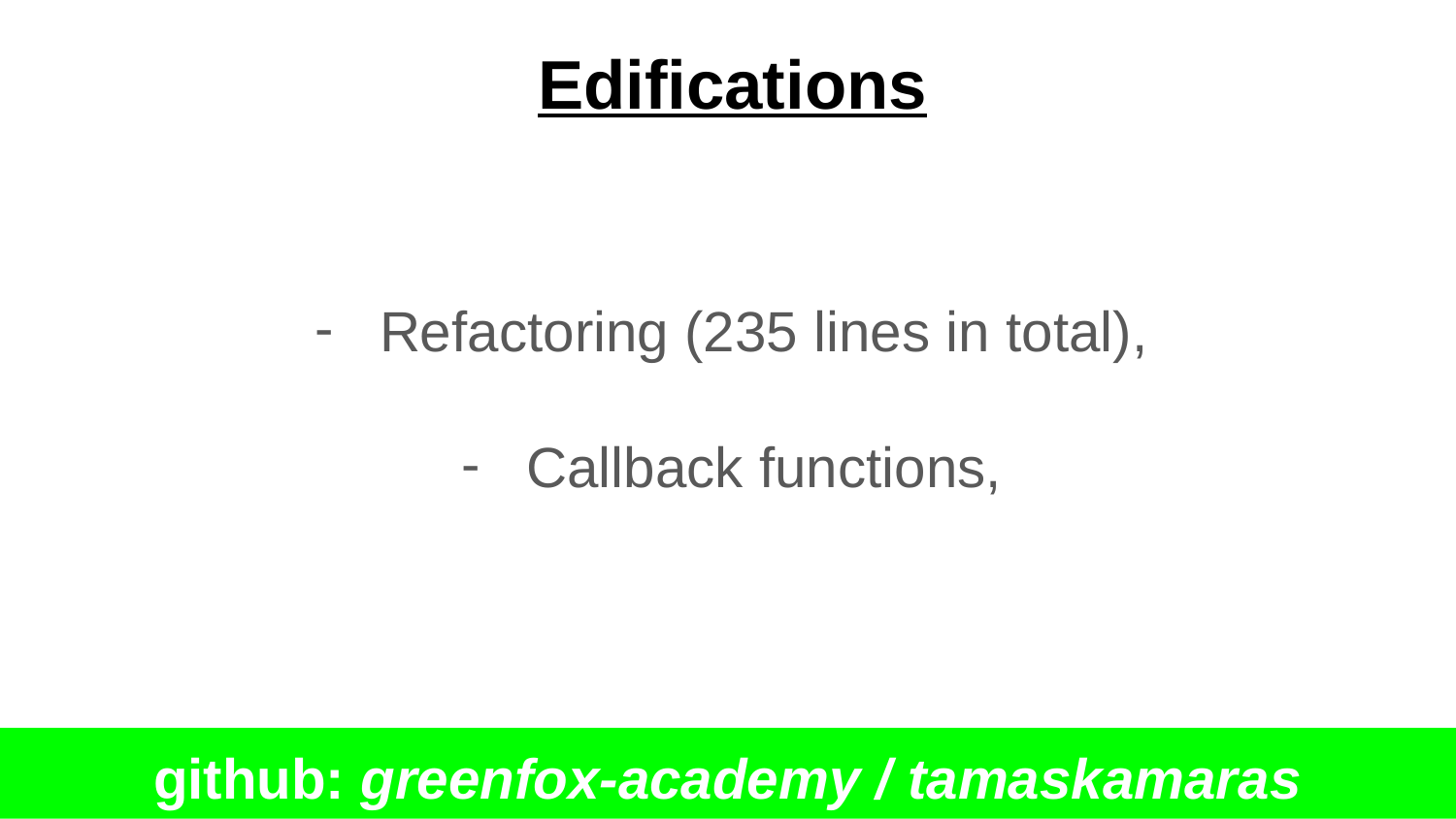

Edifications
Refactoring (235 lines in total),

Callback functions,
github: greenfox-academy / tamaskamaras